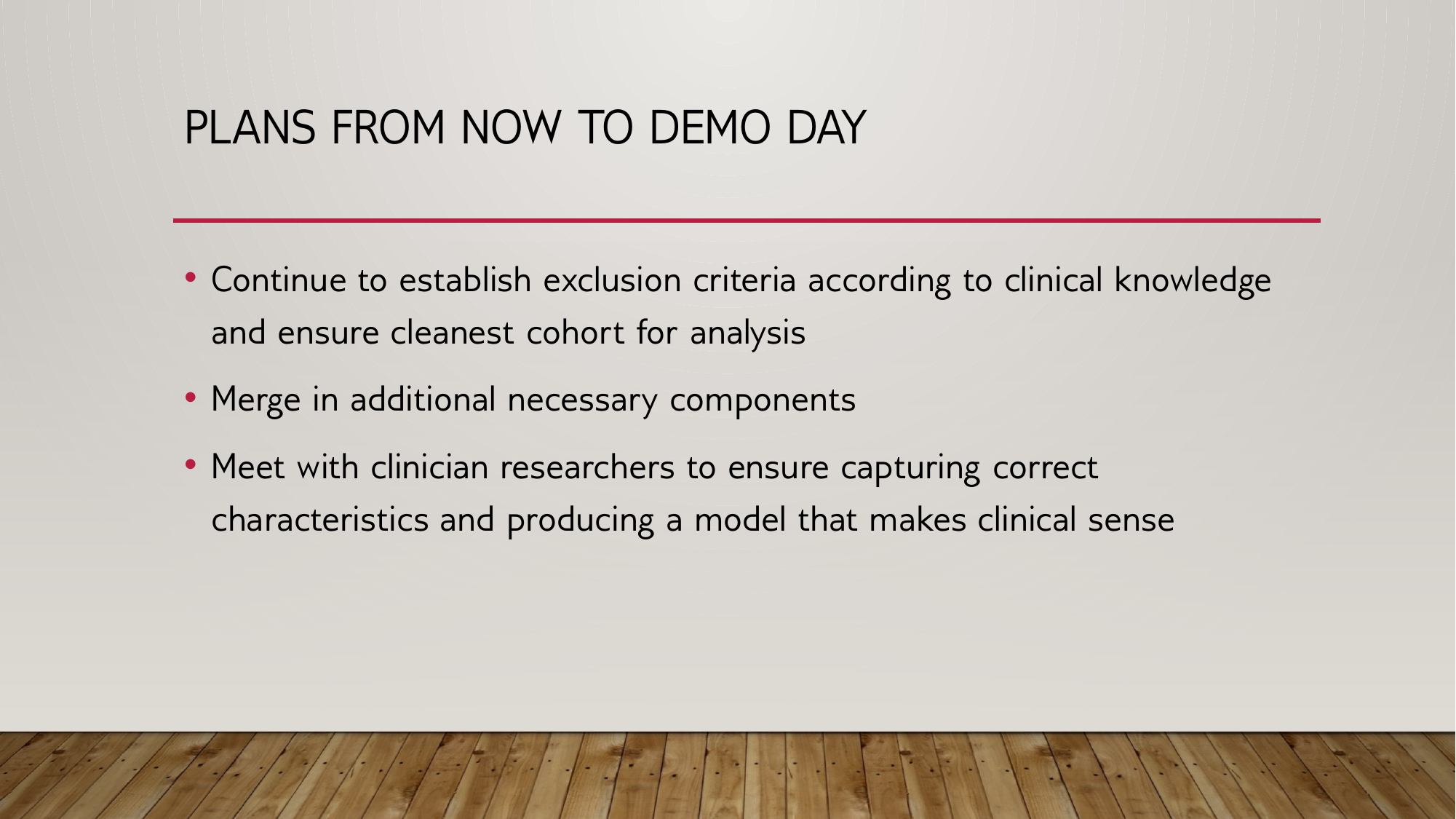

# Plans from now to Demo Day
Continue to establish exclusion criteria according to clinical knowledge and ensure cleanest cohort for analysis
Merge in additional necessary components
Meet with clinician researchers to ensure capturing correct characteristics and producing a model that makes clinical sense